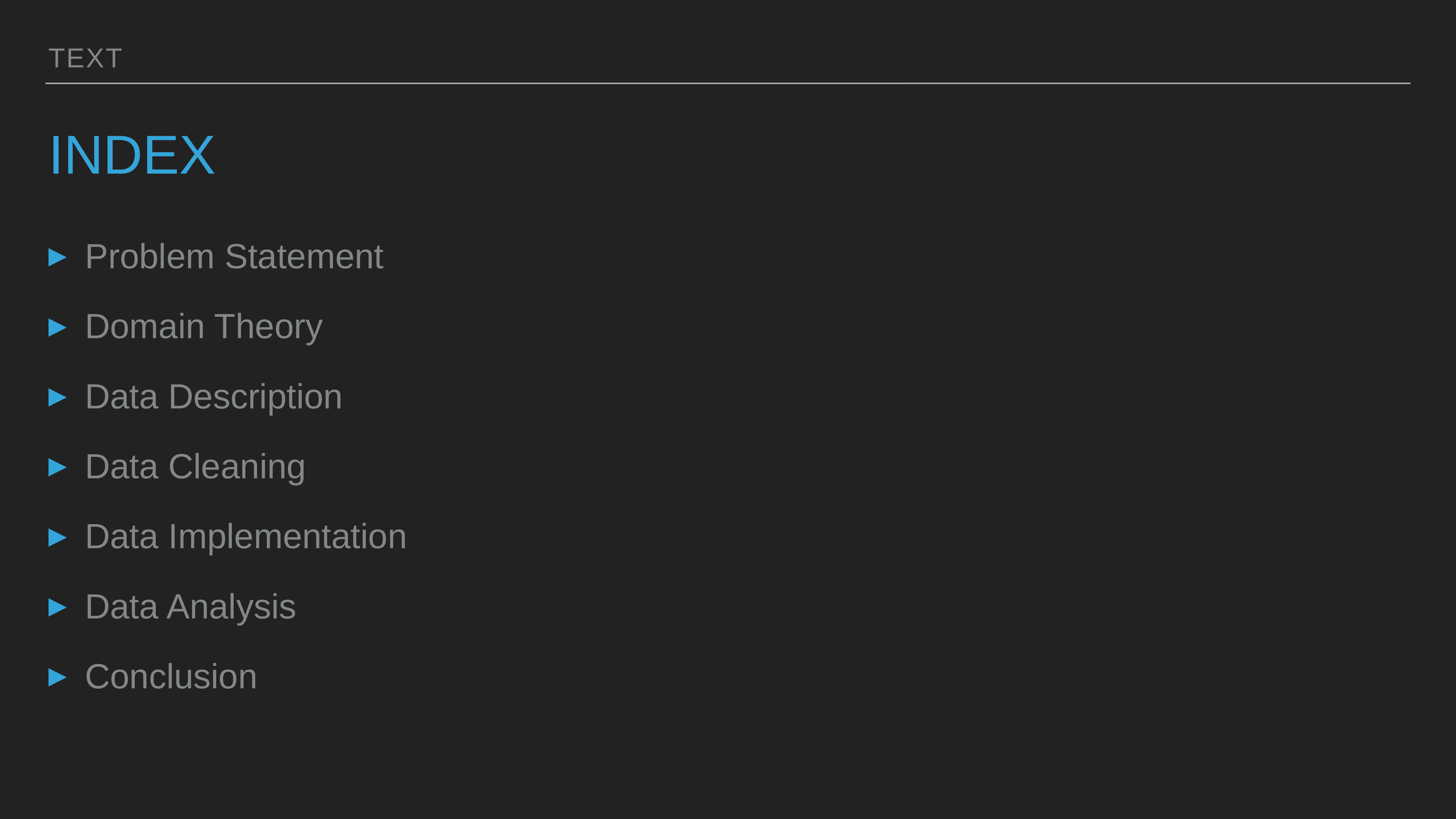

Text
# INdex
Problem Statement
Domain Theory
Data Description
Data Cleaning
Data Implementation
Data Analysis
Conclusion